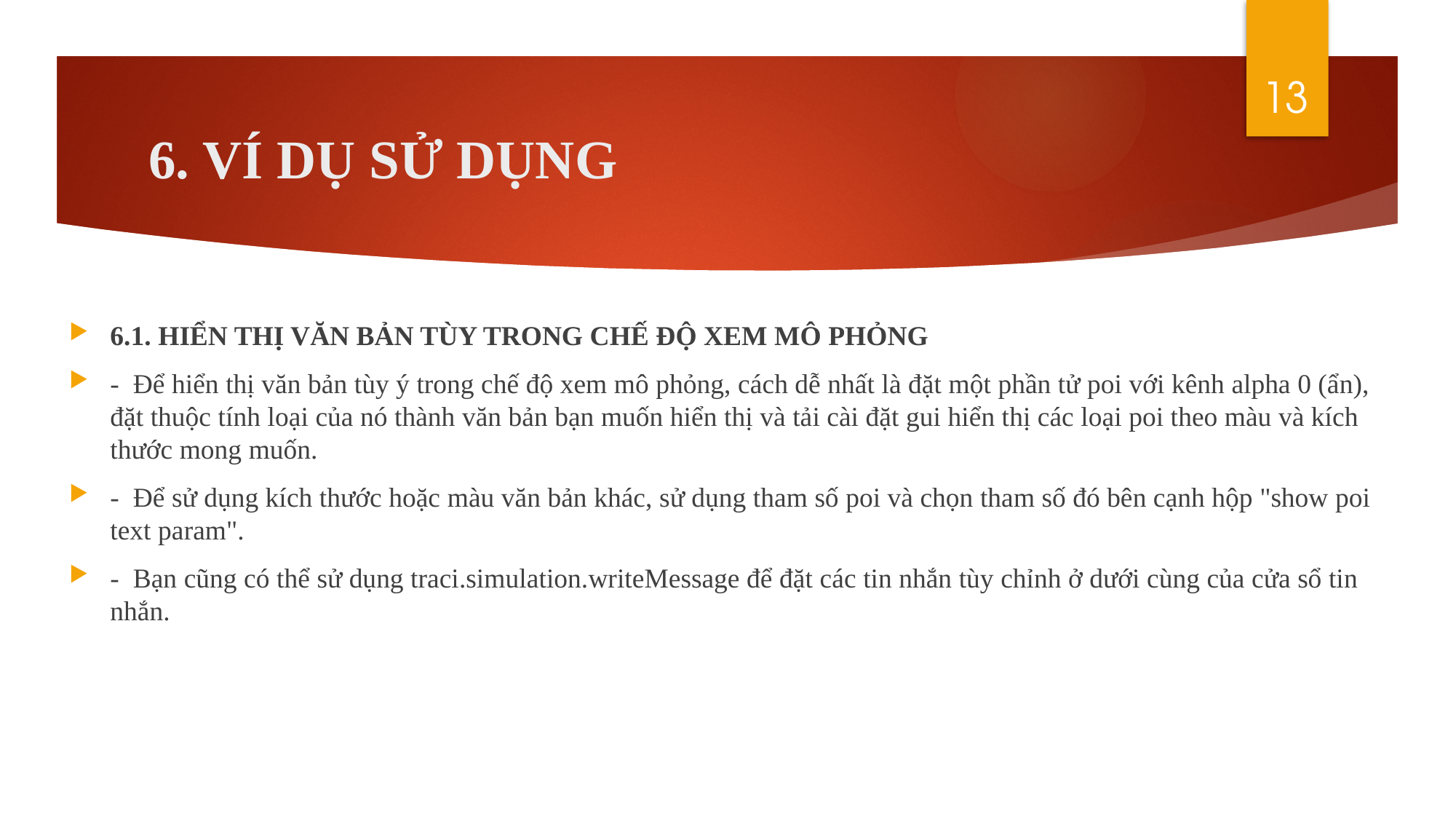

13
# 6. VÍ DỤ SỬ DỤNG
6.1. HIỂN THỊ VĂN BẢN TÙY TRONG CHẾ ĐỘ XEM MÔ PHỎNG
-  Để hiển thị văn bản tùy ý trong chế độ xem mô phỏng, cách dễ nhất là đặt một phần tử poi với kênh alpha 0 (ẩn), đặt thuộc tính loại của nó thành văn bản bạn muốn hiển thị và tải cài đặt gui hiển thị các loại poi theo màu và kích thước mong muốn.
-  Để sử dụng kích thước hoặc màu văn bản khác, sử dụng tham số poi và chọn tham số đó bên cạnh hộp "show poi text param".
-  Bạn cũng có thể sử dụng traci.simulation.writeMessage để đặt các tin nhắn tùy chỉnh ở dưới cùng của cửa sổ tin nhắn.